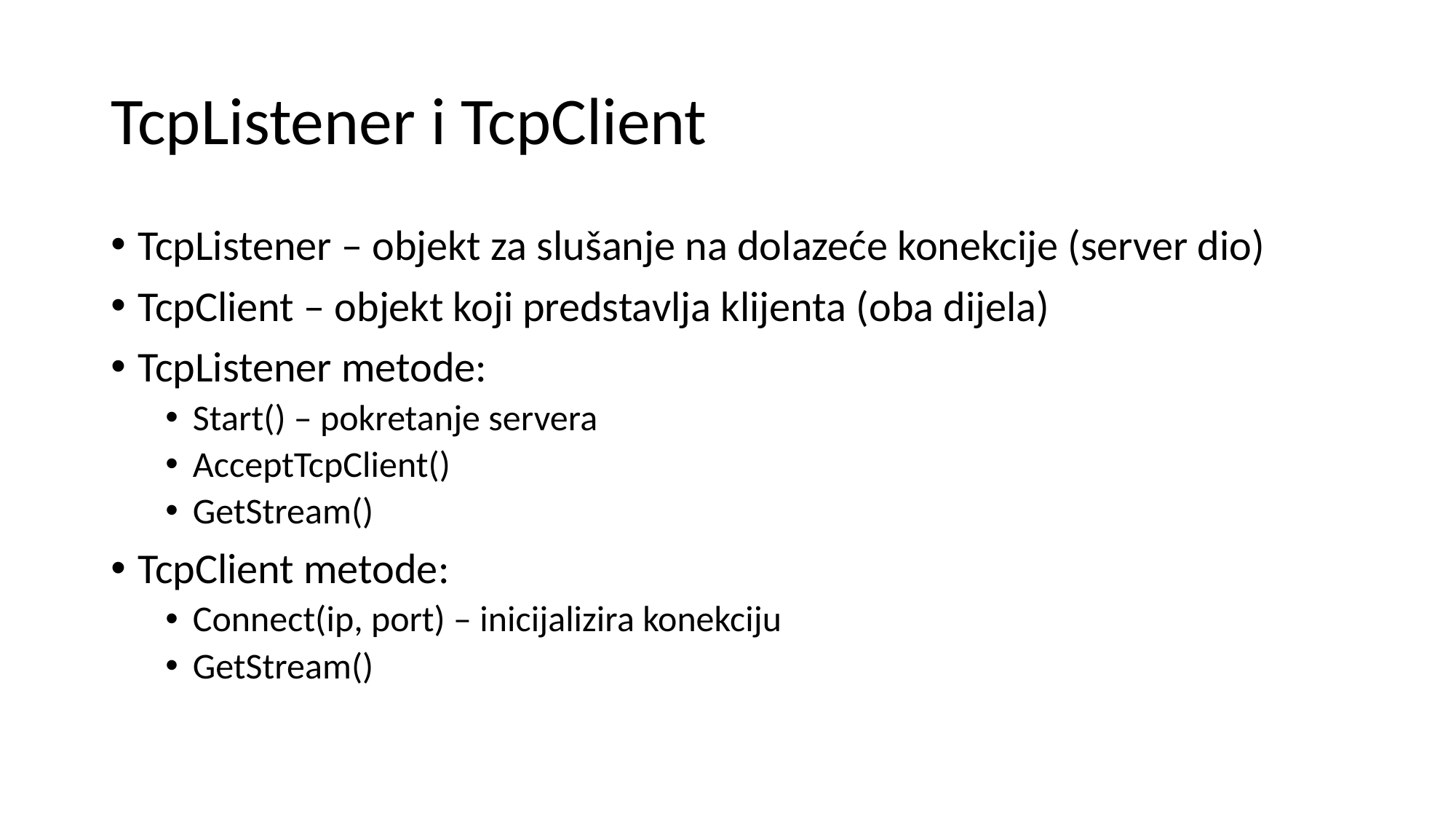

# TcpListener i TcpClient
TcpListener – objekt za slušanje na dolazeće konekcije (server dio)
TcpClient – objekt koji predstavlja klijenta (oba dijela)
TcpListener metode:
Start() – pokretanje servera
AcceptTcpClient()
GetStream()
TcpClient metode:
Connect(ip, port) – inicijalizira konekciju
GetStream()